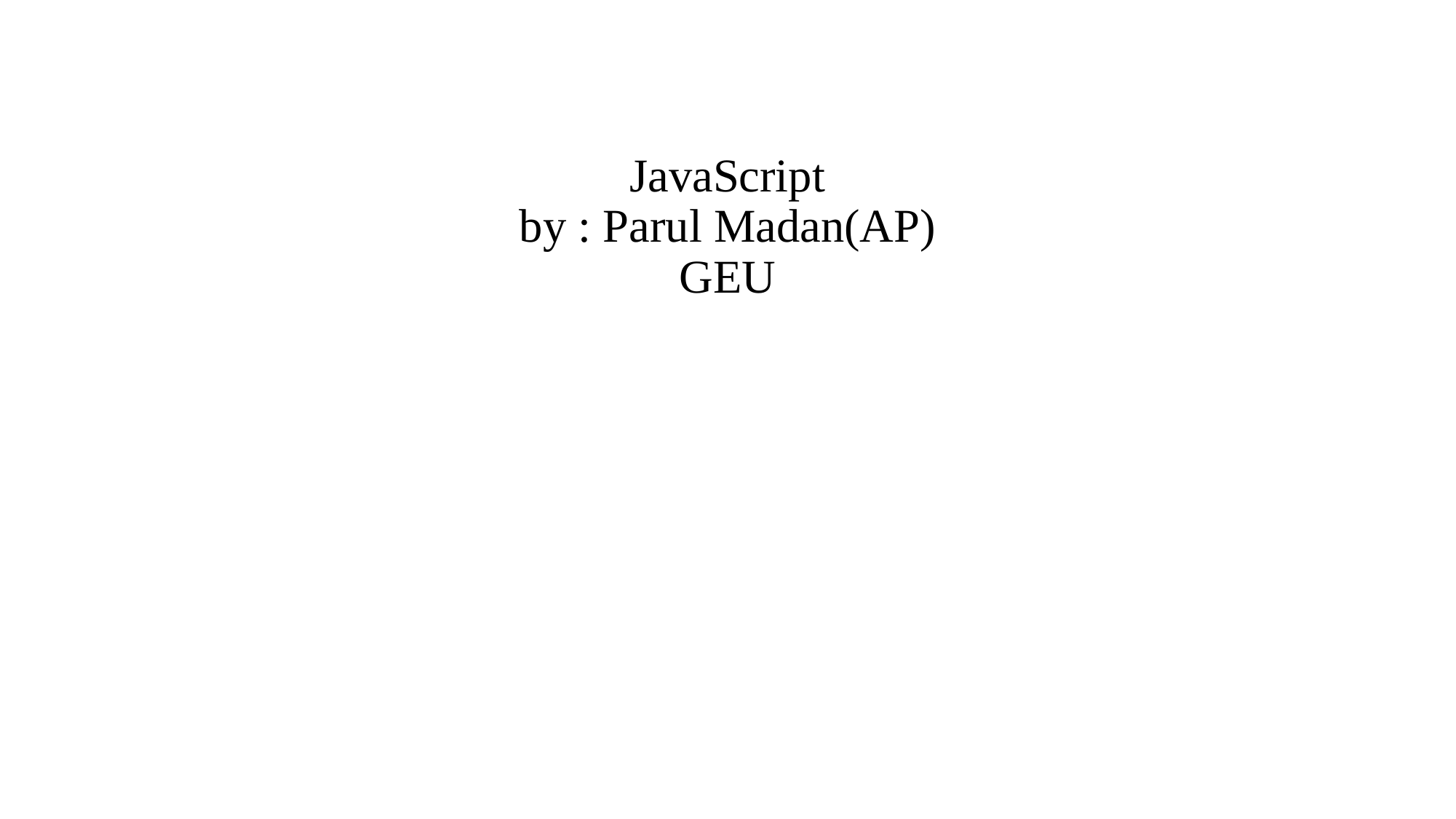

# JavaScript by : Parul Madan(AP) GEU